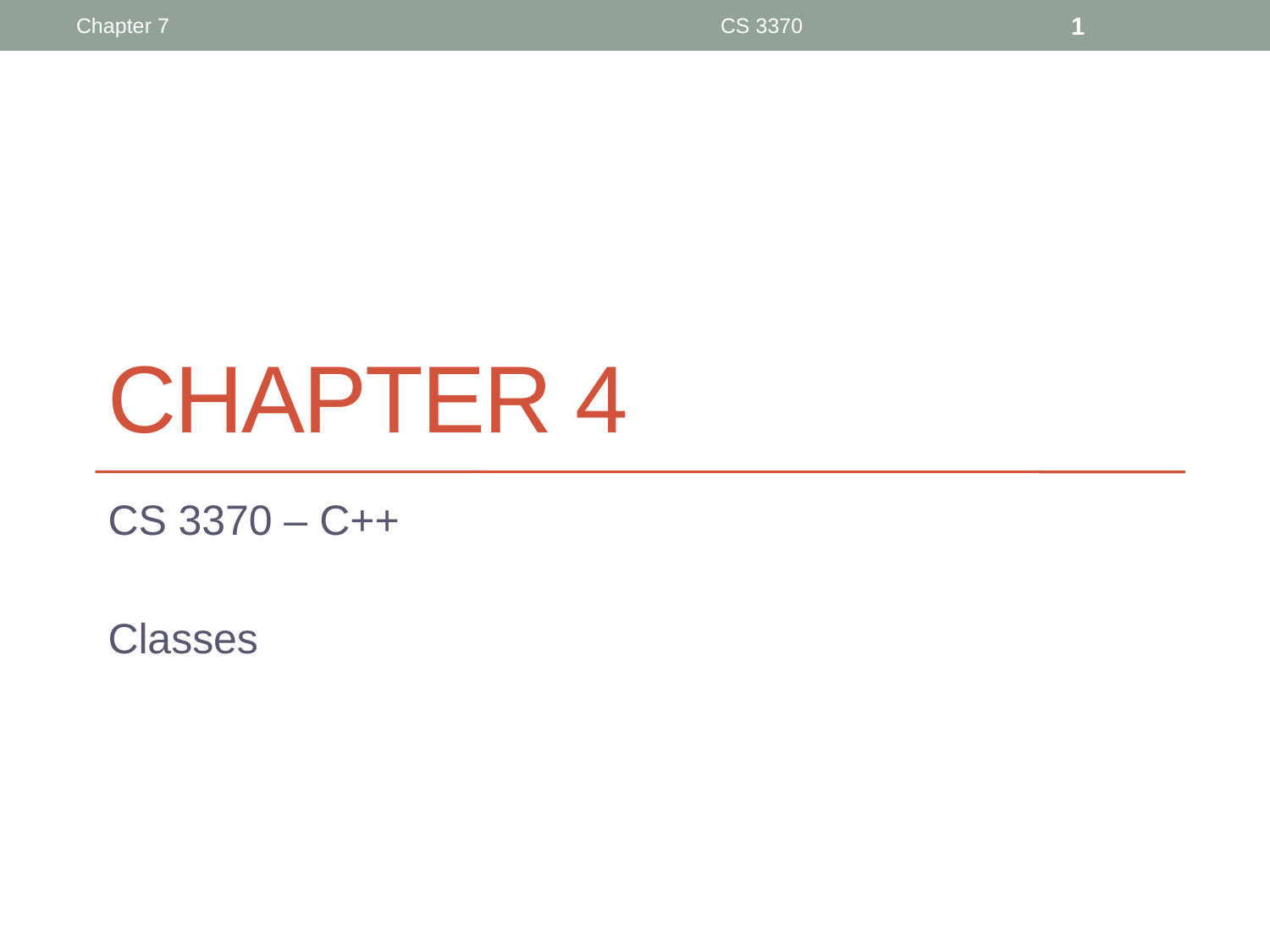

Chapter 7
CS 3370
1
# Chapter 4
CS 3370 – C++

Classes